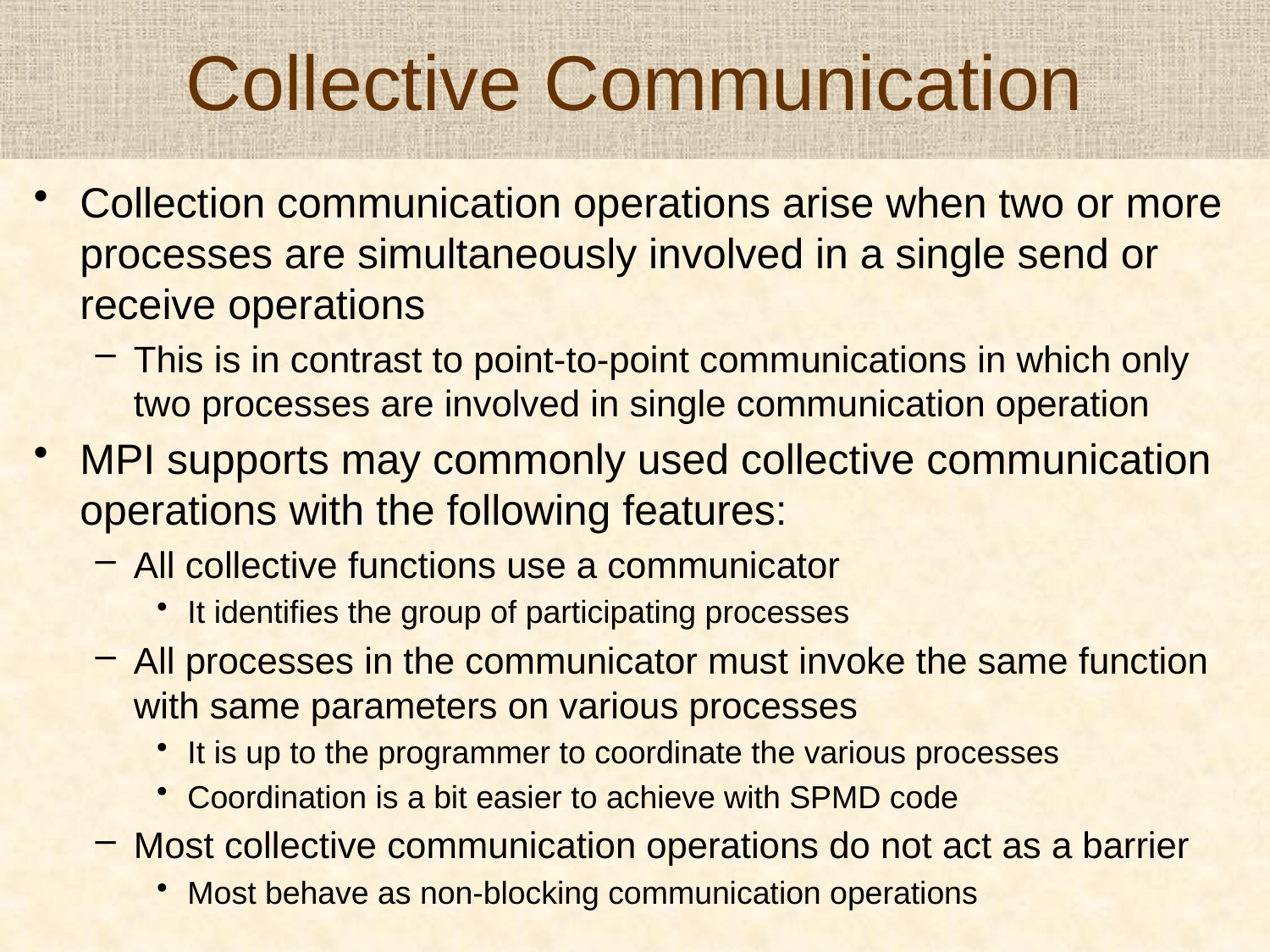

# Collective Communication
Collection communication operations arise when two or more processes are simultaneously involved in a single send or receive operations
This is in contrast to point-to-point communications in which only two processes are involved in single communication operation
MPI supports may commonly used collective communication operations with the following features:
All collective functions use a communicator
It identifies the group of participating processes
All processes in the communicator must invoke the same function with same parameters on various processes
It is up to the programmer to coordinate the various processes
Coordination is a bit easier to achieve with SPMD code
Most collective communication operations do not act as a barrier
Most behave as non-blocking communication operations